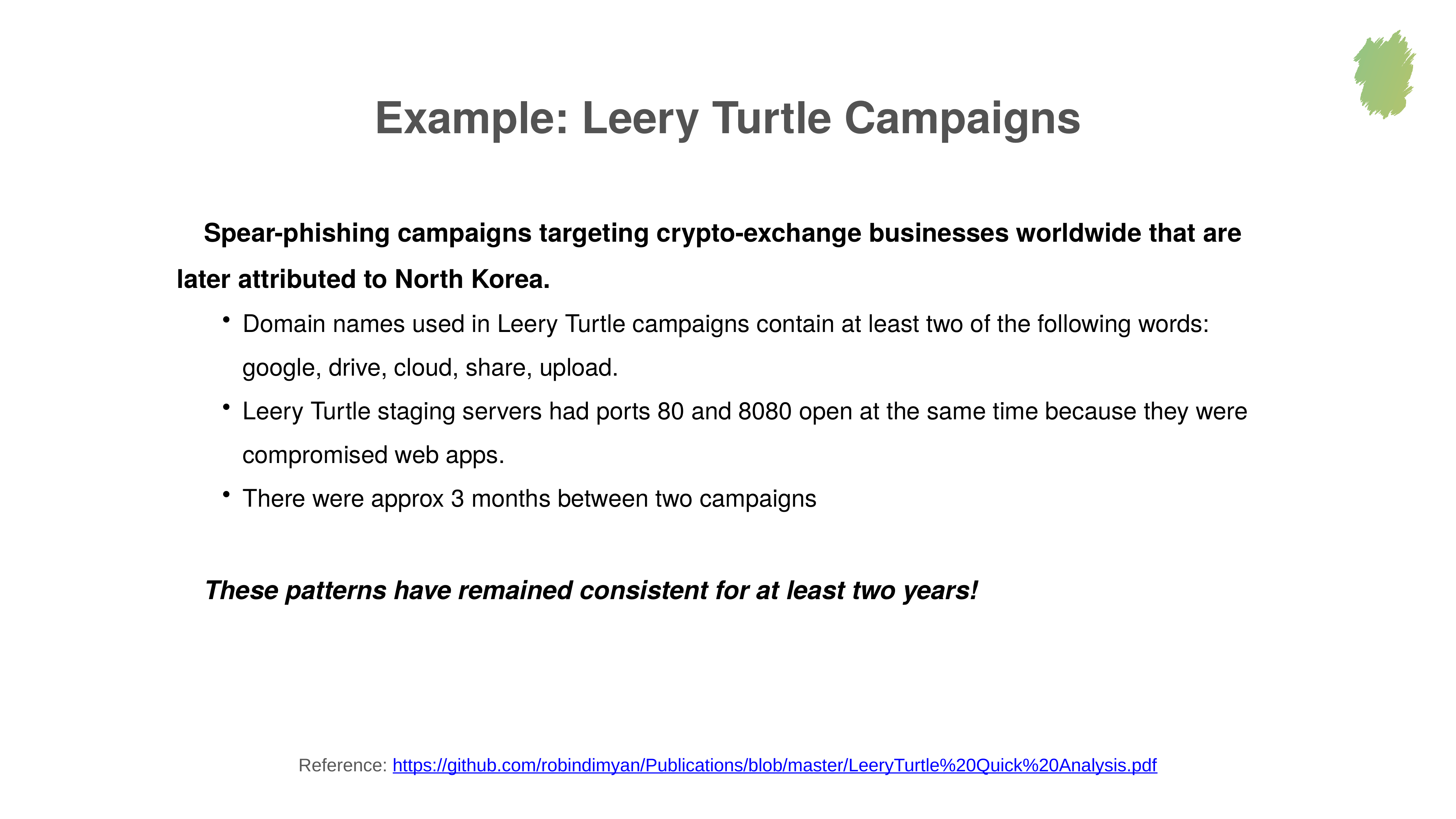

13
Example: Leery Turtle Campaigns
Spear-phishing campaigns targeting crypto-exchange businesses worldwide that are later attributed to North Korea.
Domain names used in Leery Turtle campaigns contain at least two of the following words: google, drive, cloud, share, upload.
Leery Turtle staging servers had ports 80 and 8080 open at the same time because they were compromised web apps.
There were approx 3 months between two campaigns

These patterns have remained consistent for at least two years!
Reference: https://github.com/robindimyan/Publications/blob/master/LeeryTurtle%20Quick%20Analysis.pdf